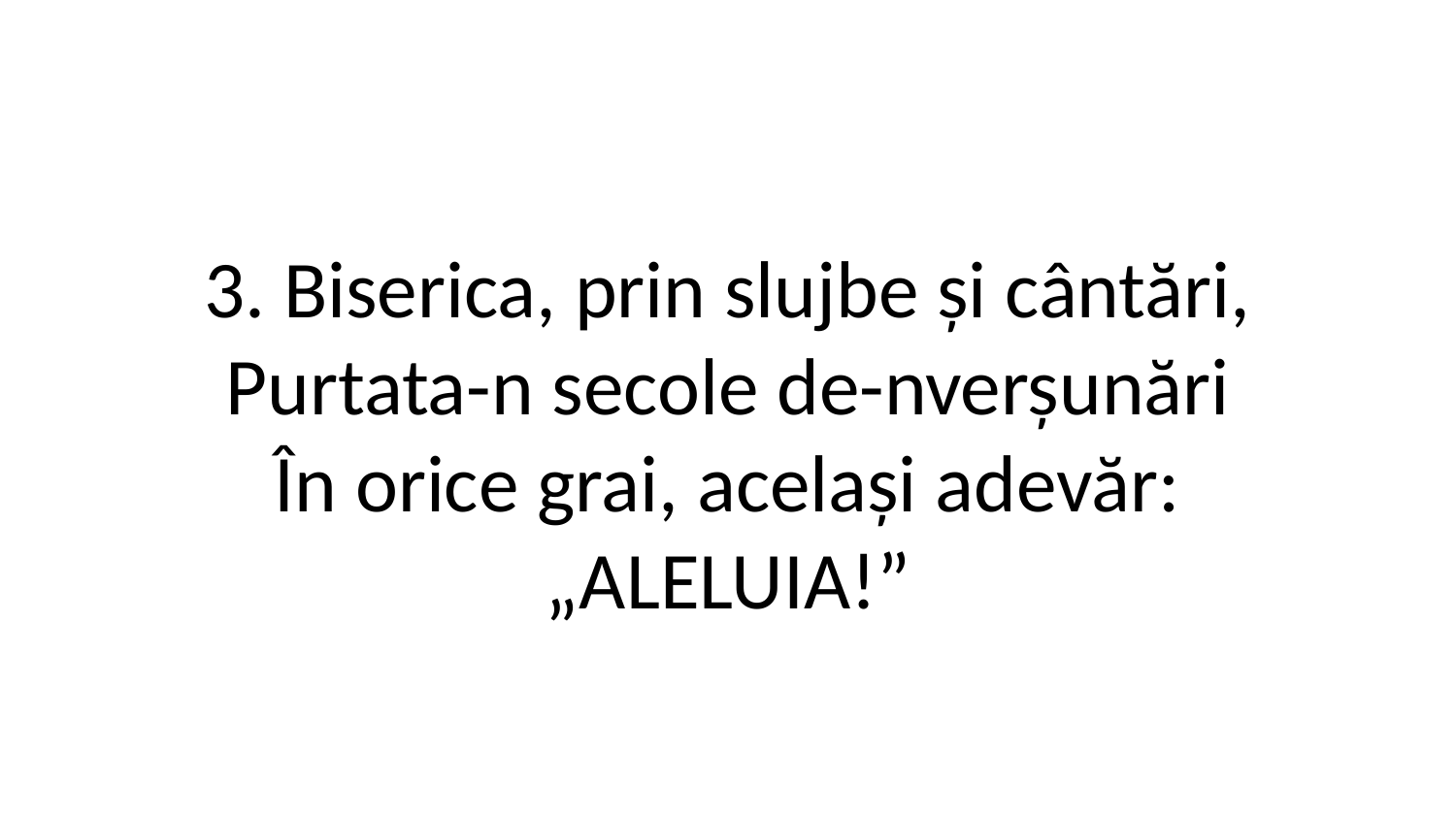

3. Biserica, prin slujbe și cântări,
Purtata-n secole de-nverșunări
În orice grai, același adevăr:
„ALELUIA!”